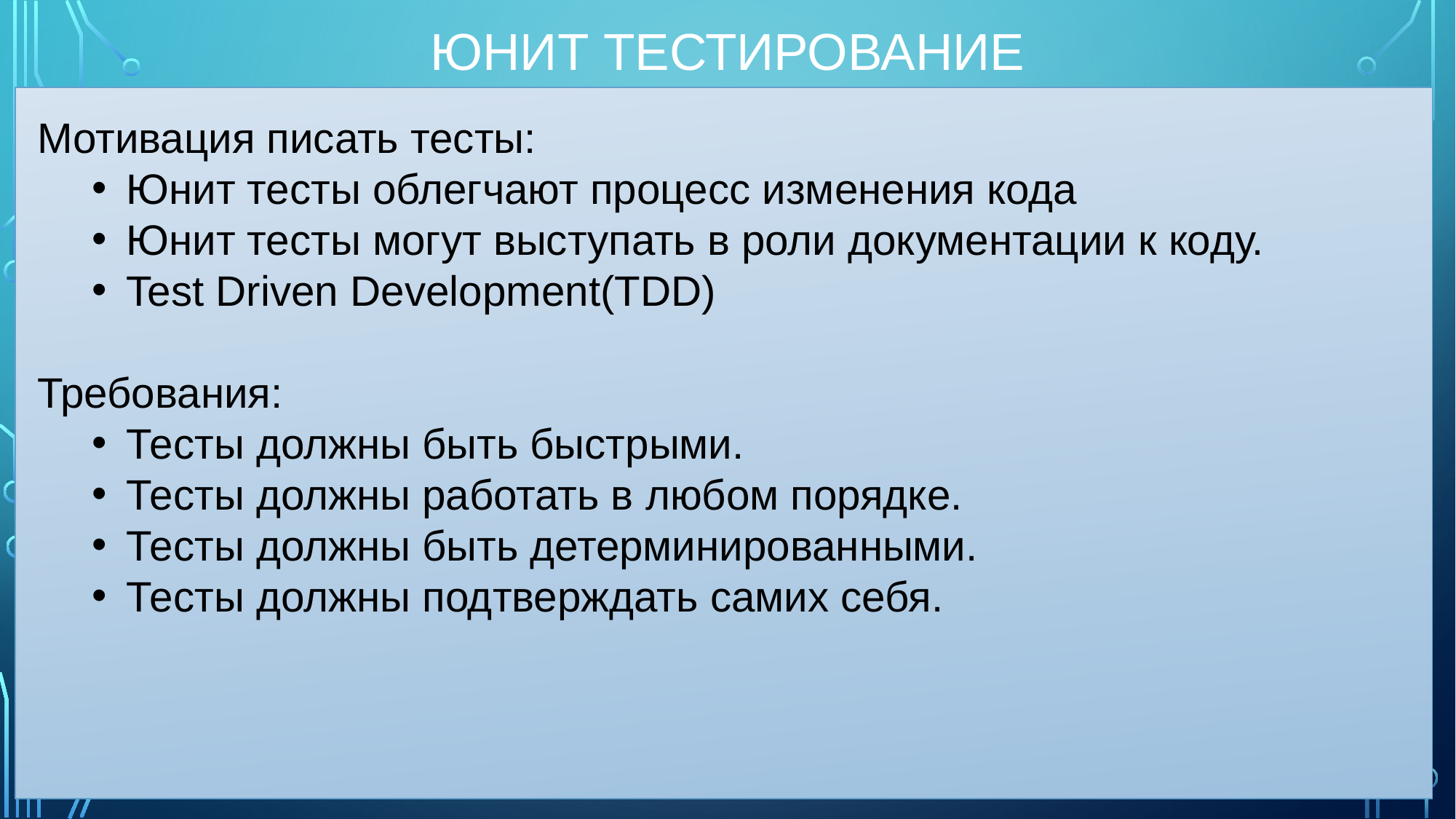

# Юнит тестирование

Мотивация писать тесты:
Юнит тесты облегчают процесс изменения кода
Юнит тесты могут выступать в роли документации к коду.
Test Driven Development(TDD)

Требования:
Тесты должны быть быстрыми.
Тесты должны работать в любом порядке.
Тесты должны быть детерминированными.
Тесты должны подтверждать самих себя.